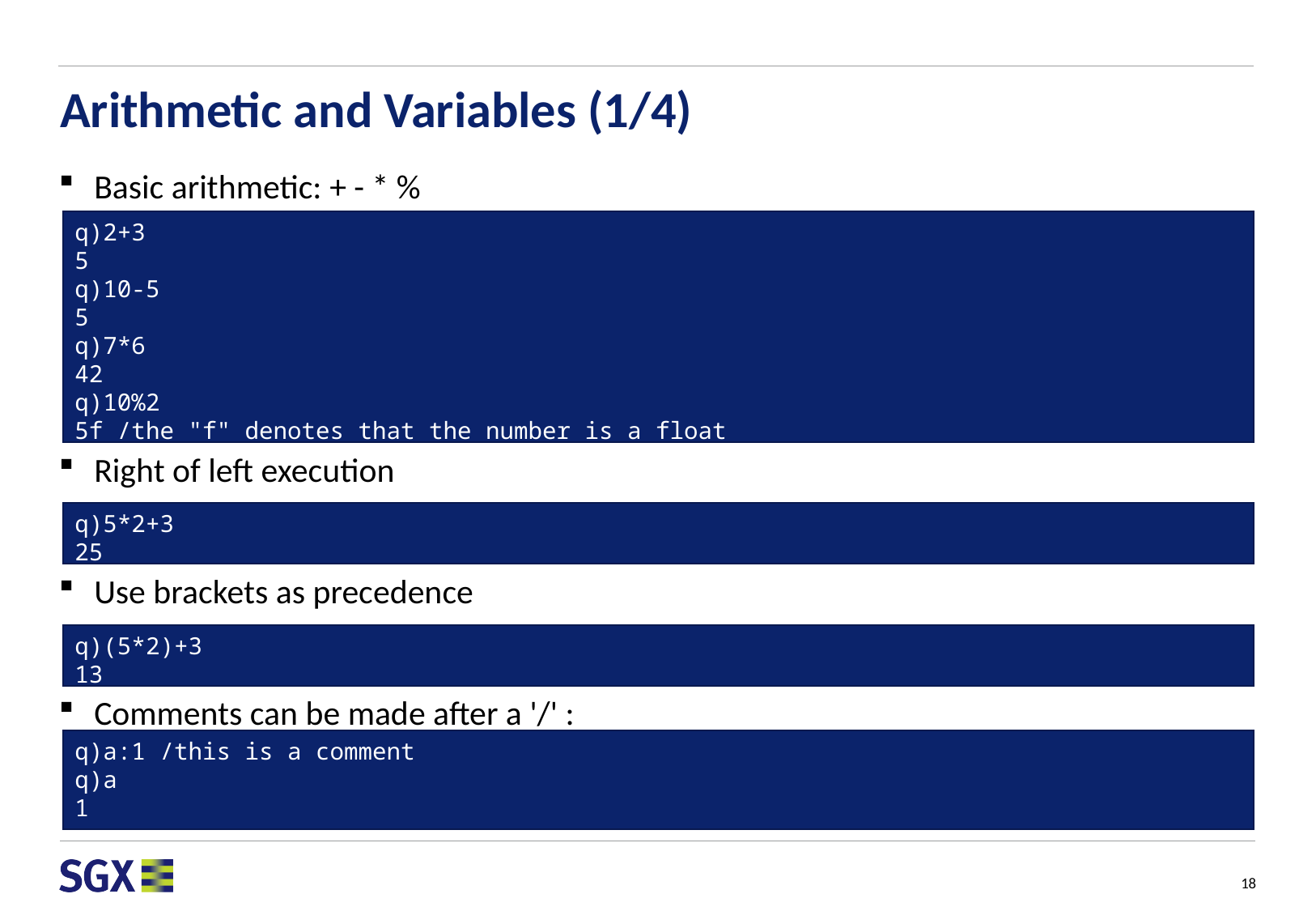

# Arithmetic and Variables (1/4)
Basic arithmetic: + - * %

Right of left execution

Use brackets as precedence

Comments can be made after a '/' :
q)2+3
5
q)10-5
5
q)7*6
42
q)10%2
5f /the "f" denotes that the number is a float
q)5*2+3
25
q)(5*2)+3
13
q)a:1 /this is a comment
q)a
1
18